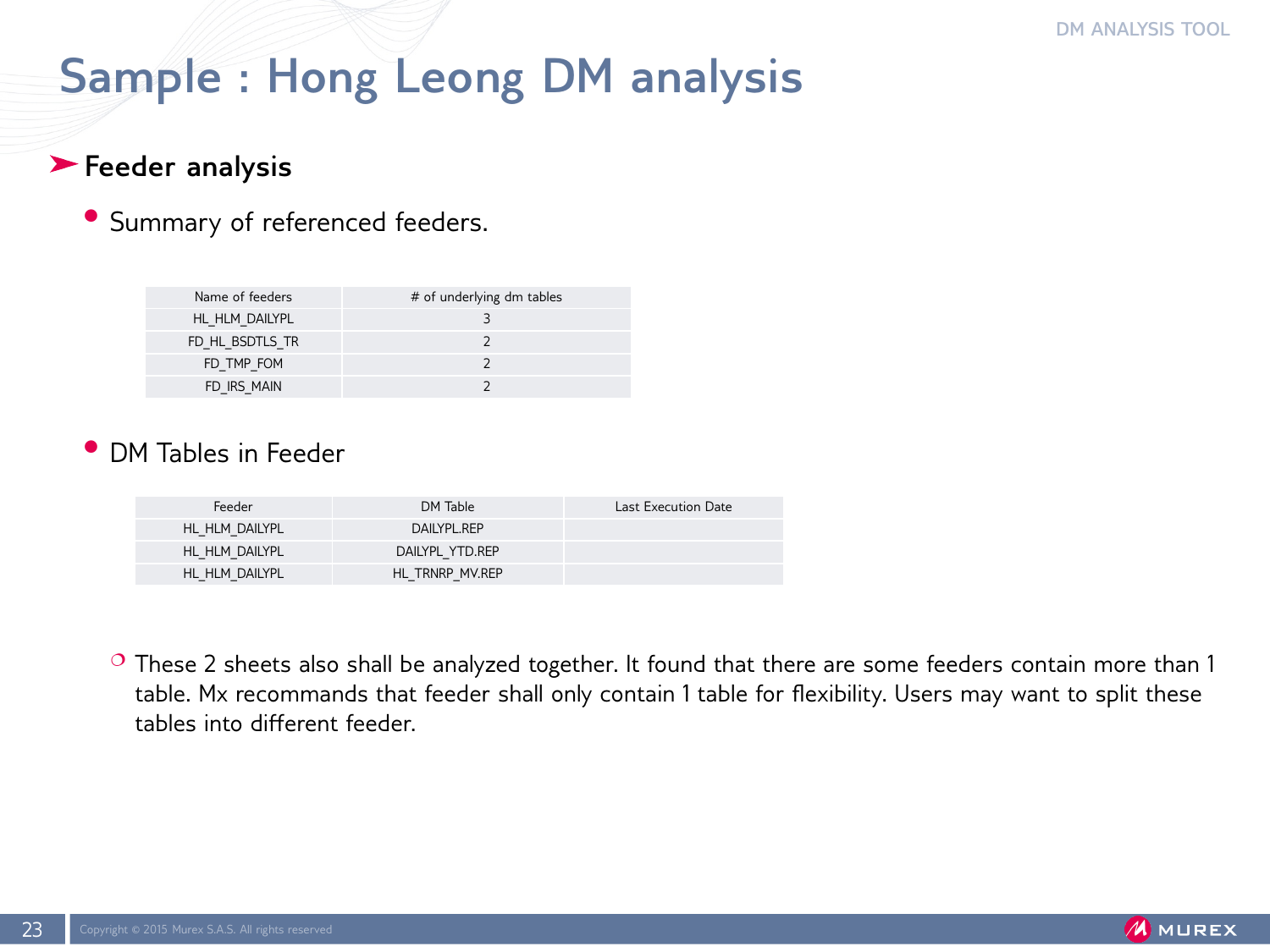

Dm analysis tool
# Sample : Hong Leong DM analysis
Feeder analysis
Summary of referenced feeders.

DM Tables in Feeder

These 2 sheets also shall be analyzed together. It found that there are some feeders contain more than 1 table. Mx recommands that feeder shall only contain 1 table for flexibility. Users may want to split these tables into different feeder.
| Name of feeders | # of underlying dm tables |
| --- | --- |
| HL\_HLM\_DAILYPL | 3 |
| FD\_HL\_BSDTLS\_TR | 2 |
| FD\_TMP\_FOM | 2 |
| FD\_IRS\_MAIN | 2 |
| Feeder | DM Table | Last Execution Date |
| --- | --- | --- |
| HL\_HLM\_DAILYPL | DAILYPL.REP |  |
| HL\_HLM\_DAILYPL | DAILYPL\_YTD.REP |  |
| HL\_HLM\_DAILYPL | HL\_TRNRP\_MV.REP |  |